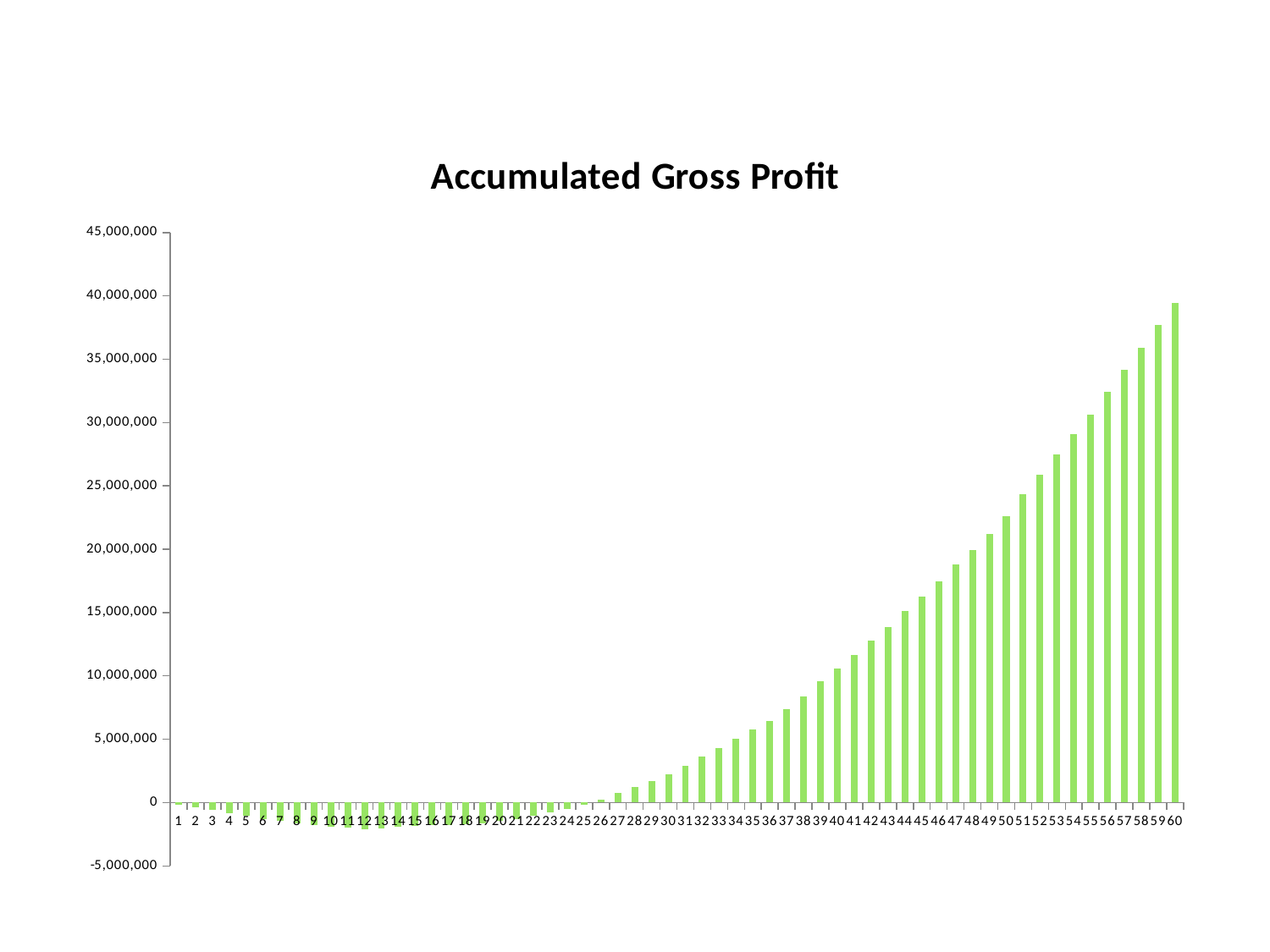

### Chart: Accumulated Gross Profit

| Category | Acc. Gross Profit |
|---|---|
| 1 | -177053.85200000007 |
| 2 | -388951.2579999999 |
| 3 | -584649.084 |
| 4 | -825519.2580000004 |
| 5 | -1034809.6000000007 |
| 6 | -1280170.614000001 |
| 7 | -1449875.2560000021 |
| 8 | -1615065.234000002 |
| 9 | -1763475.2900000054 |
| 10 | -1883326.1120000056 |
| 11 | -2004785.258000013 |
| 12 | -2082560.536000008 |
| 13 | -2050063.534000003 |
| 14 | -1937348.468000001 |
| 15 | -1830205.6039999945 |
| 16 | -1768764.7539999874 |
| 17 | -1757877.7939999893 |
| 18 | -1736560.2399999842 |
| 19 | -1615234.481999995 |
| 20 | -1453354.55 |
| 21 | -1278625.7120000108 |
| 22 | -1014614.3239999919 |
| 23 | -786630.3299999789 |
| 24 | -500147.9819999926 |
| 25 | -188723.78600005177 |
| 26 | 251740.3159999547 |
| 27 | 778123.4279999488 |
| 28 | 1211016.2999999018 |
| 29 | 1677731.209999859 |
| 30 | 2221626.57799979 |
| 31 | 2869920.0419998066 |
| 32 | 3605545.8599999184 |
| 33 | 4285852.027999897 |
| 34 | 5047686.303999889 |
| 35 | 5757248.577999891 |
| 36 | 6473561.889999944 |
| 37 | 7383509.938000014 |
| 38 | 8378568.170000132 |
| 39 | 9555250.66000028 |
| 40 | 10612410.88400035 |
| 41 | 11669694.58400051 |
| 42 | 12758913.084000506 |
| 43 | 13868850.140000287 |
| 44 | 15117865.524000557 |
| 45 | 16291499.224000871 |
| 46 | 17474817.30200083 |
| 47 | 18792186.62000045 |
| 48 | 19919827.448000483 |
| 49 | 21197749.928000472 |
| 50 | 22635453.144000314 |
| 51 | 24341225.328000214 |
| 52 | 25882169.638000056 |
| 53 | 27519822.736000184 |
| 54 | 29089079.688000135 |
| 55 | 30645625.97200014 |
| 56 | 32423356.590000056 |
| 57 | 34151107.0380006 |
| 58 | 35890536.49200036 |
| 59 | 37696551.13200118 |
| 60 | 39434917.08200134 |